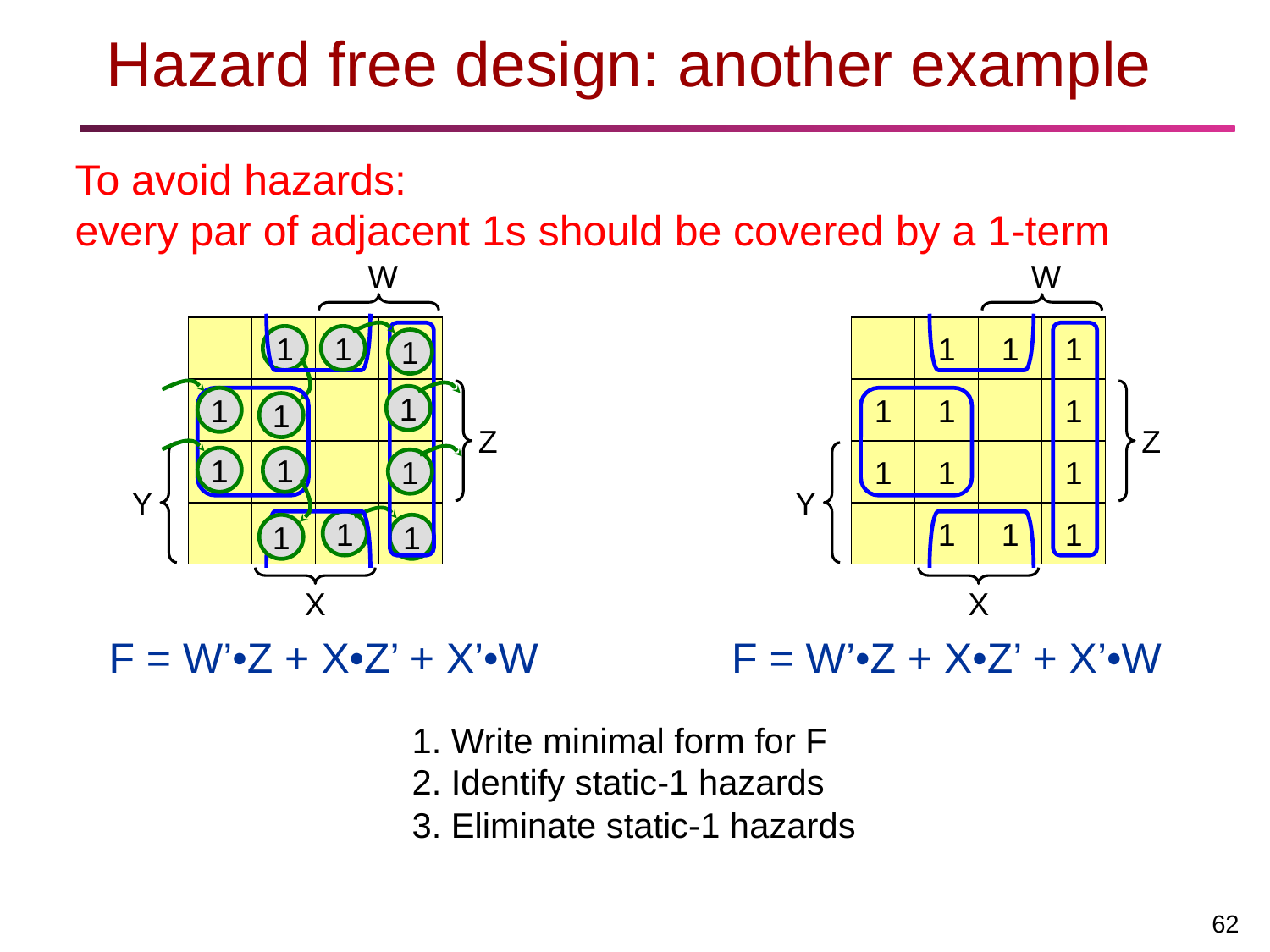

# Hazard free design: another example
To avoid hazards:
every par of adjacent 1s should be covered by a 1-term

W

W

1
1
1

1
1

1

Z

1
1

1

Y

1
1
1

X
F = W’•Z + X•Z’ + X’•W

F = W’•Z + X•Z’ + X’•W

1
1
1

1
1
1

1
1
1

1

1
1

Z

1
1
1
1

1

Y
1

1

1
1
1

1
1

X
1. Write minimal form for F
2. Identify static-1 hazards
3. Eliminate static-1 hazards
62